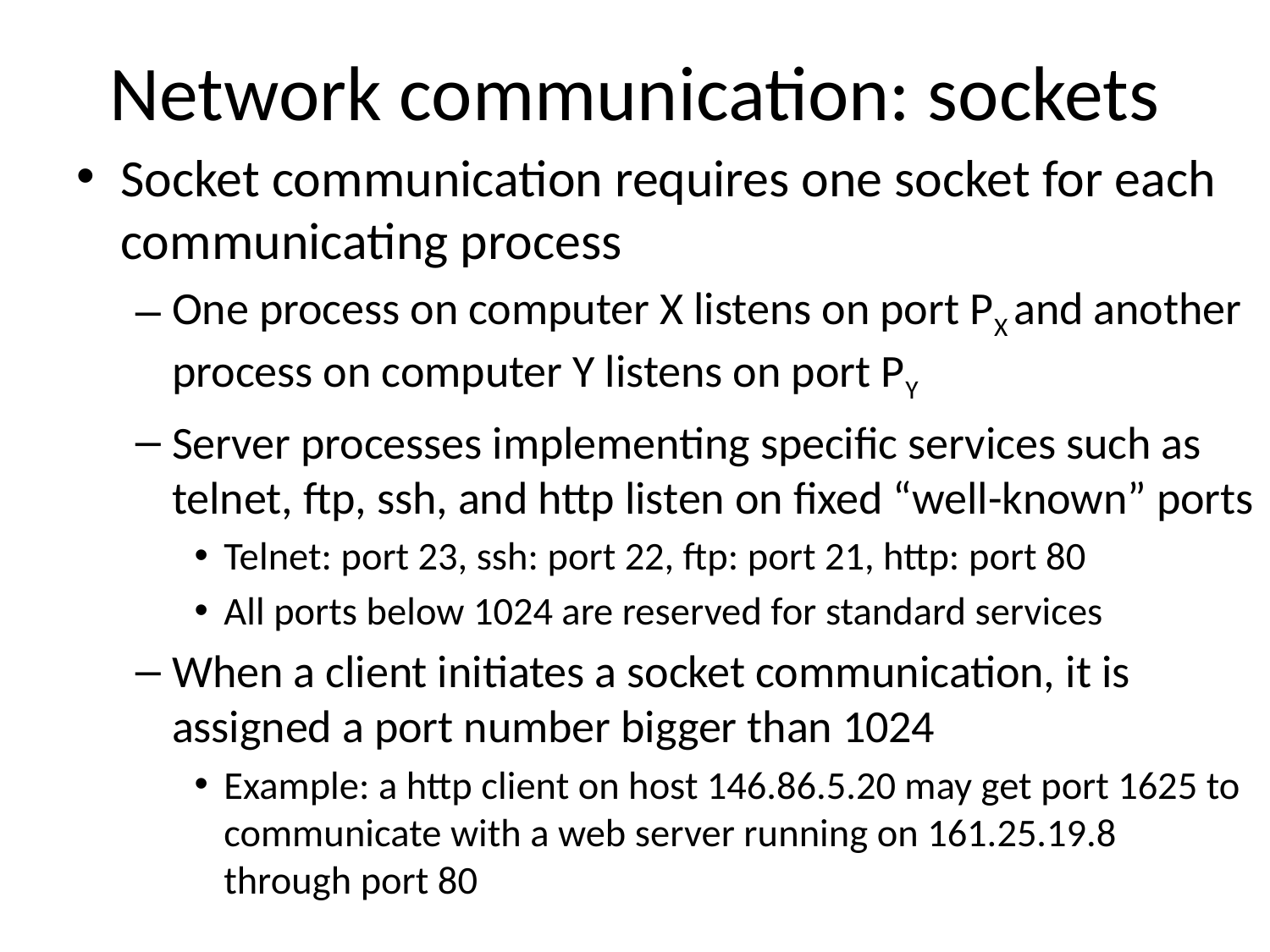

# Network communication: sockets
Socket communication requires one socket for each communicating process
One process on computer X listens on port PX and another process on computer Y listens on port PY
Server processes implementing specific services such as telnet, ftp, ssh, and http listen on fixed “well-known” ports
Telnet: port 23, ssh: port 22, ftp: port 21, http: port 80
All ports below 1024 are reserved for standard services
When a client initiates a socket communication, it is assigned a port number bigger than 1024
Example: a http client on host 146.86.5.20 may get port 1625 to communicate with a web server running on 161.25.19.8  through port 80